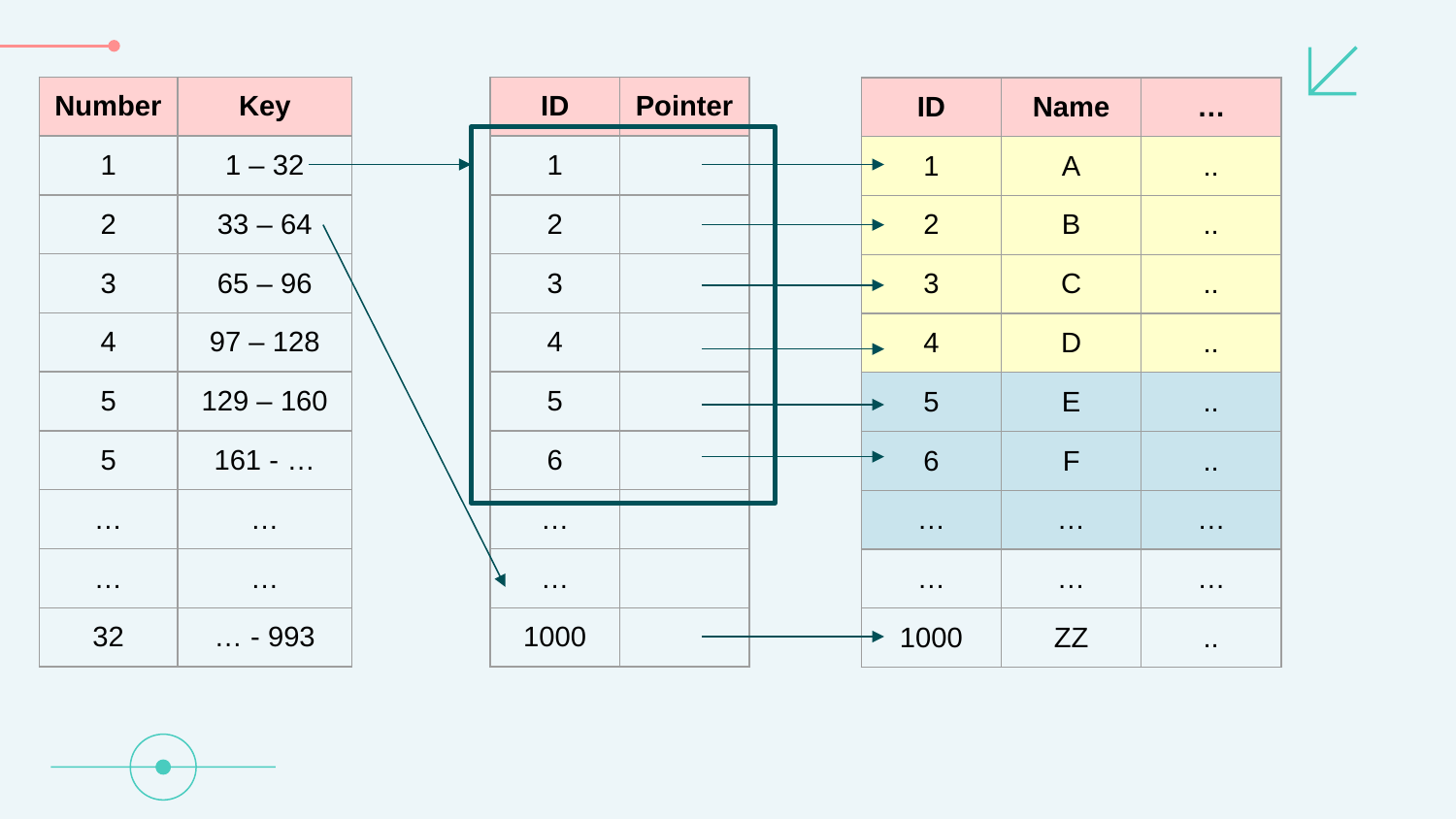

| Number | Key |
| --- | --- |
| 1 | 1 – 32 |
| 2 | 33 – 64 |
| 3 | 65 – 96 |
| 4 | 97 – 128 |
| 5 | 129 – 160 |
| 5 | 161 - … |
| … | … |
| … | … |
| 32 | … - 993 |
| ID | Pointer |
| --- | --- |
| 1 |  |
| 2 |  |
| 3 |  |
| 4 |  |
| 5 |  |
| 6 |  |
| … |  |
| … |  |
| 1000 |  |
| ID | Name | … |
| --- | --- | --- |
| 1 | A | .. |
| 2 | B | .. |
| 3 | C | .. |
| 4 | D | .. |
| 5 | E | .. |
| 6 | F | .. |
| … | … | … |
| … | … | … |
| 1000 | ZZ | .. |